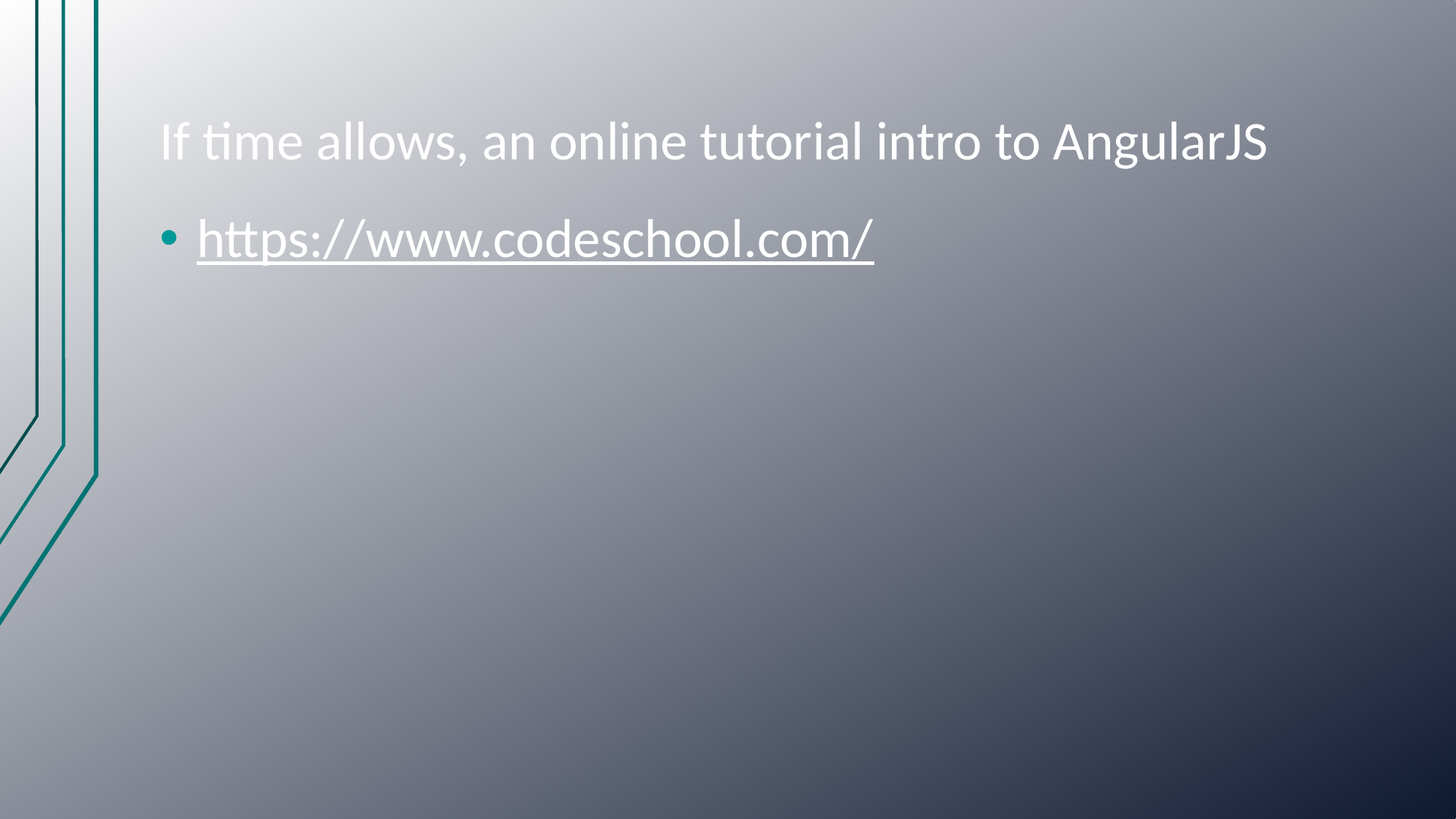

# If time allows, an online tutorial intro to AngularJS
https://www.codeschool.com/